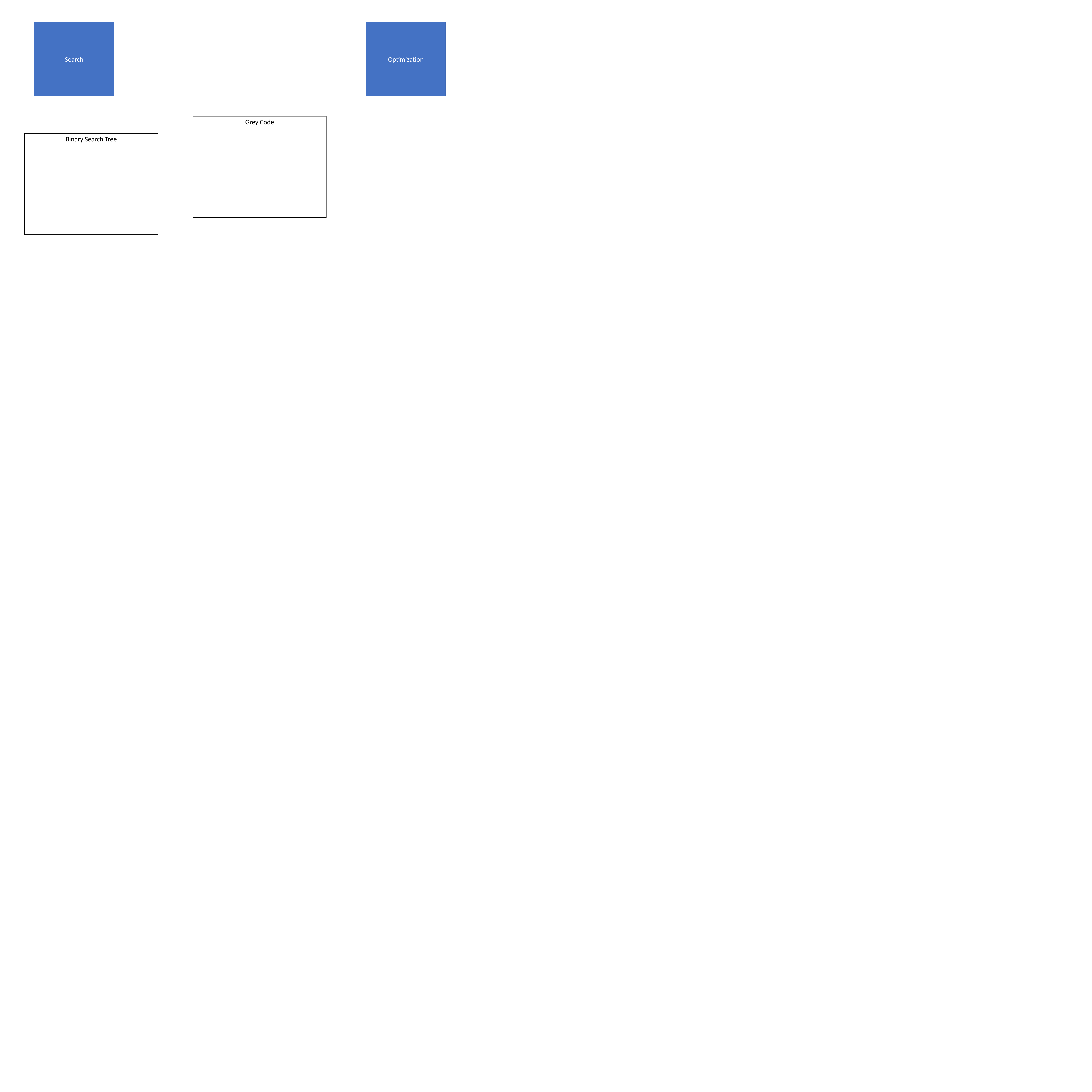

Optimization
Search
Grey Code
Binary Search Tree